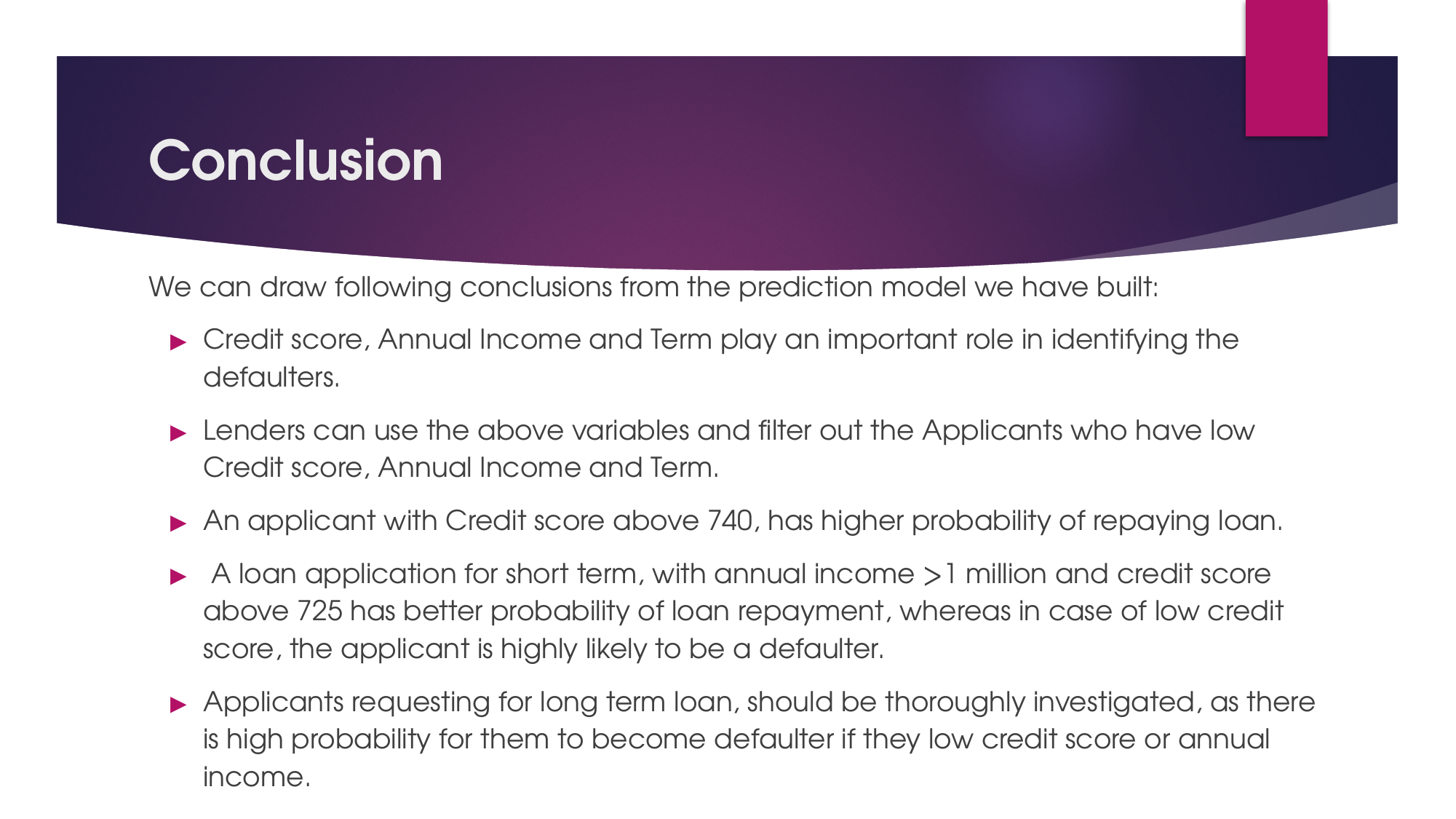

# Conclusion
We can draw following conclusions from the prediction model we have built:
Credit score, Annual Income and Term play an important role in identifying the defaulters.
Lenders can use the above variables and filter out the Applicants who have low Credit score, Annual Income and Term.
An applicant with Credit score above 740, has higher probability of repaying loan.
 A loan application for short term, with annual income >1 million and credit score above 725 has better probability of loan repayment, whereas in case of low credit score, the applicant is highly likely to be a defaulter.
Applicants requesting for long term loan, should be thoroughly investigated, as there is high probability for them to become defaulter if they low credit score or annual income.